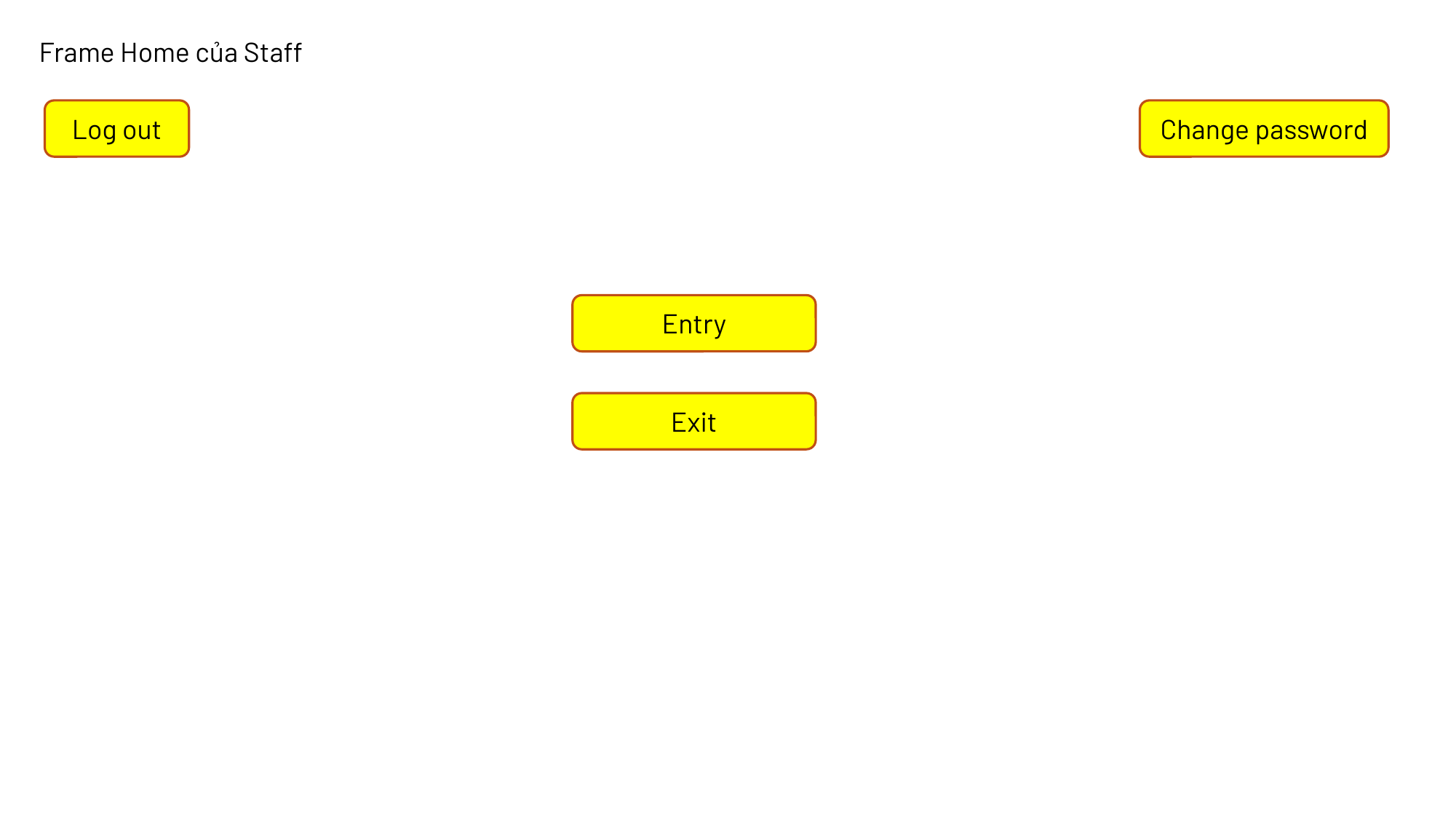

Frame Home của Staff
Log out
Change password
Entry
Exit